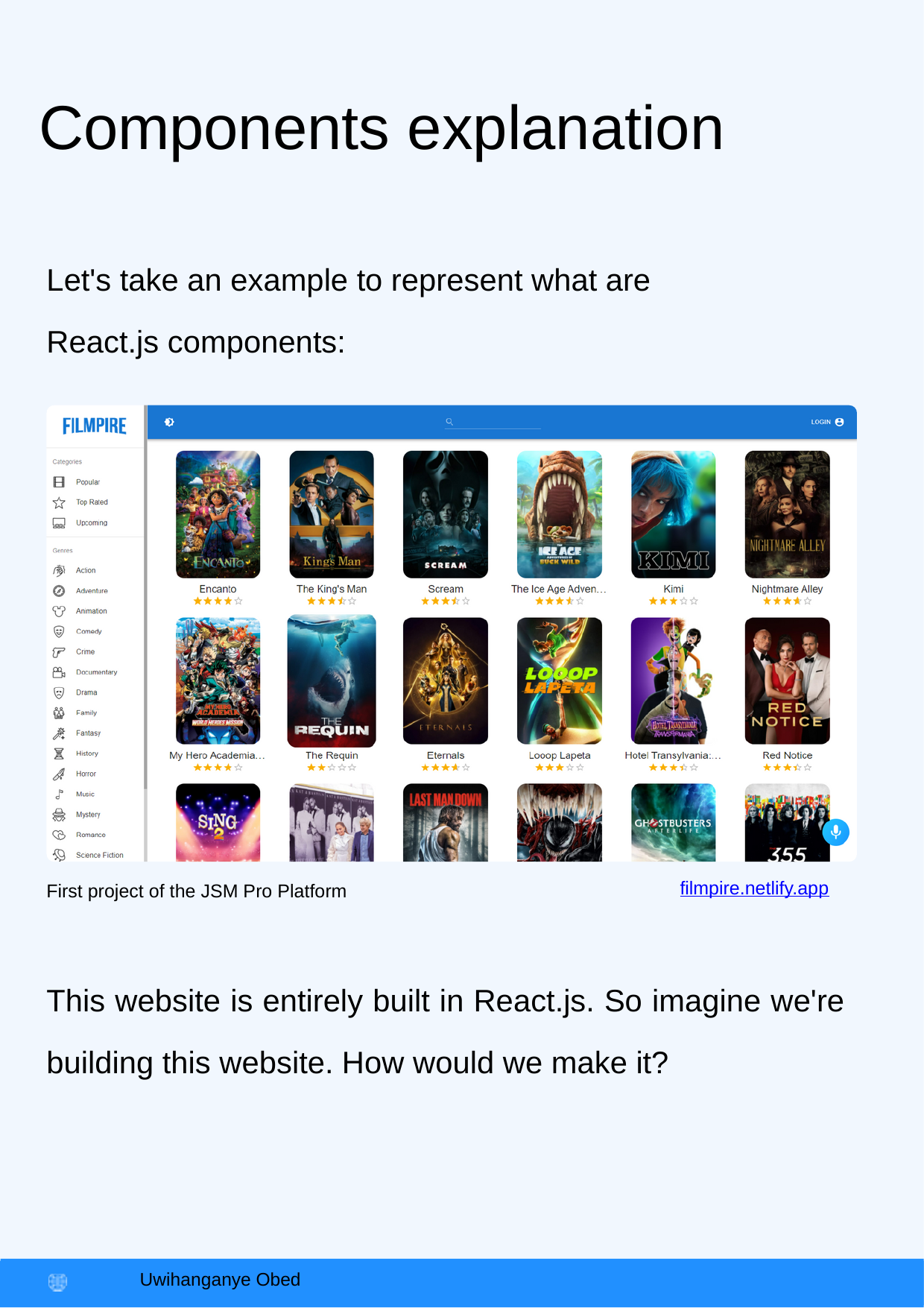

Components explanation
Let's take an example to represent what are React.js components:

filmpire.netlify.app
First project of the JSM Pro Platform
This website is entirely built in React.js. So imagine we're building this website. How would we make it?

Uwihanganye Obed
https:
jsmastery.pro
JavaScript Mastery

//